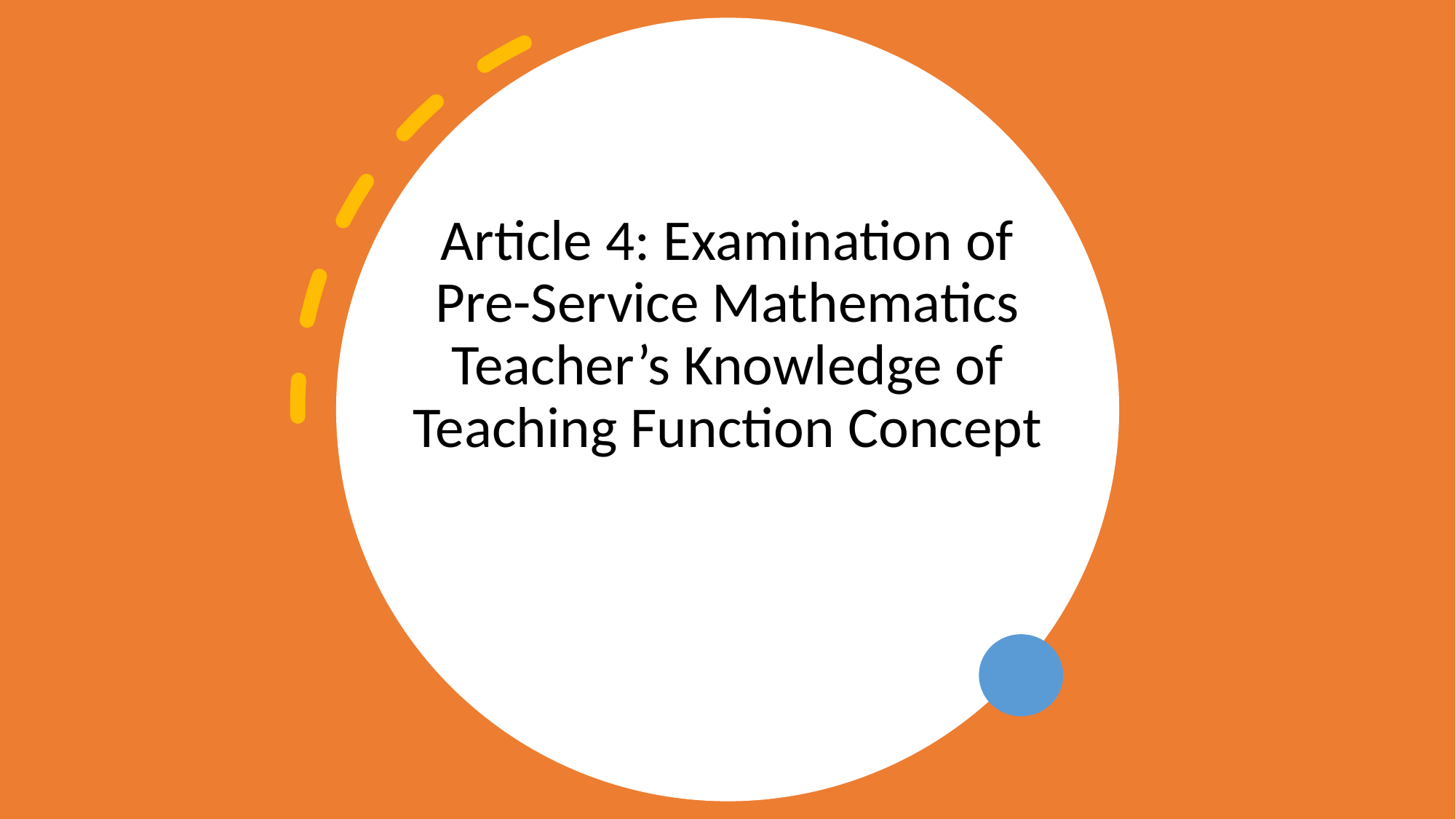

# Article 4: Examination of Pre-Service Mathematics Teacher’s Knowledge of Teaching Function Concept